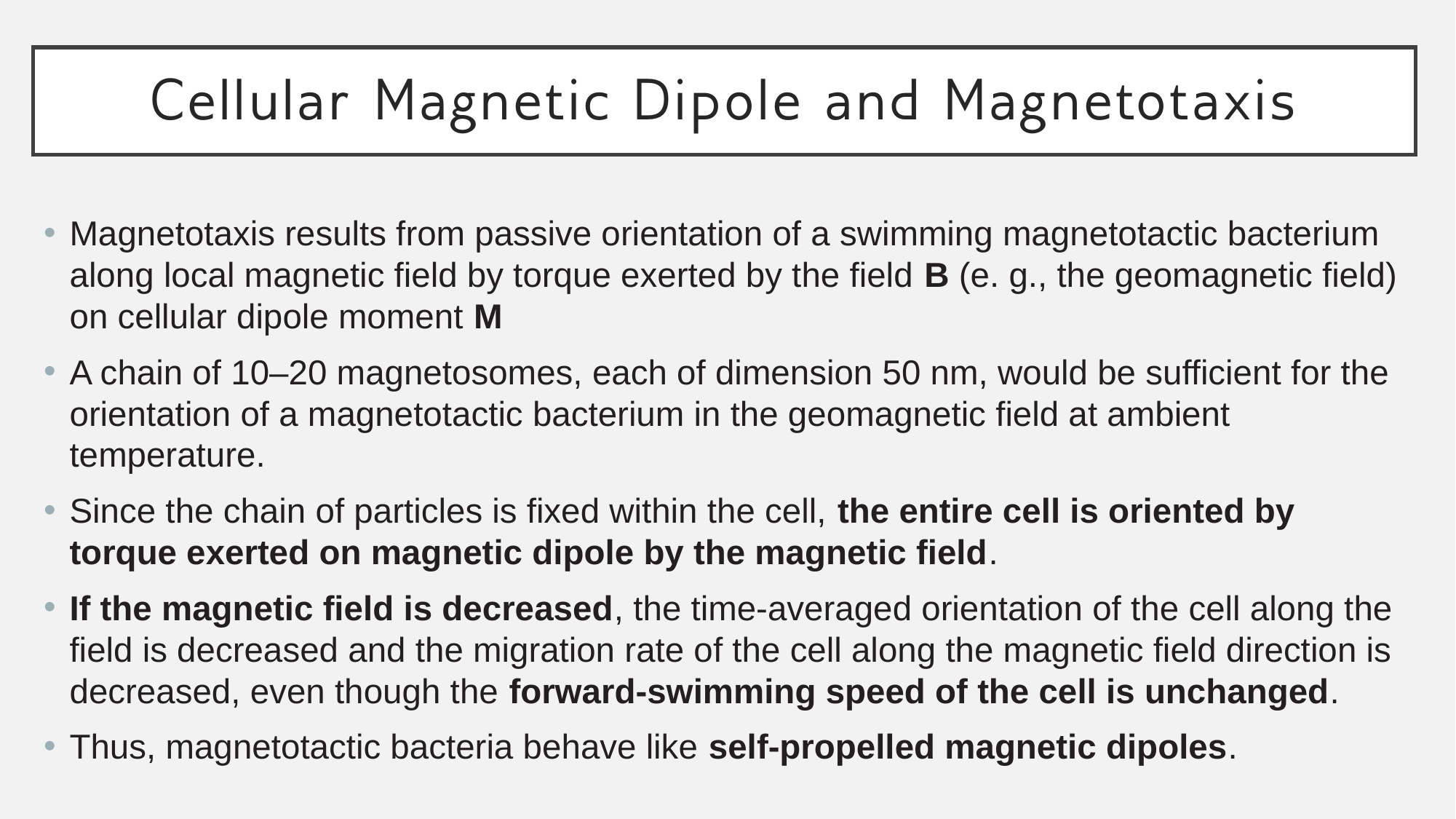

# Cellular Magnetic Dipole and Magnetotaxis
Magnetotaxis results from passive orientation of a swimming magnetotactic bacterium along local magnetic field by torque exerted by the field B (e. g., the geomagnetic field) on cellular dipole moment M
A chain of 10–20 magnetosomes, each of dimension 50 nm, would be sufficient for the orientation of a magnetotactic bacterium in the geomagnetic field at ambient temperature.
Since the chain of particles is fixed within the cell, the entire cell is oriented by torque exerted on magnetic dipole by the magnetic field.
If the magnetic field is decreased, the time-averaged orientation of the cell along the field is decreased and the migration rate of the cell along the magnetic field direction is decreased, even though the forward-swimming speed of the cell is unchanged.
Thus, magnetotactic bacteria behave like self-propelled magnetic dipoles.